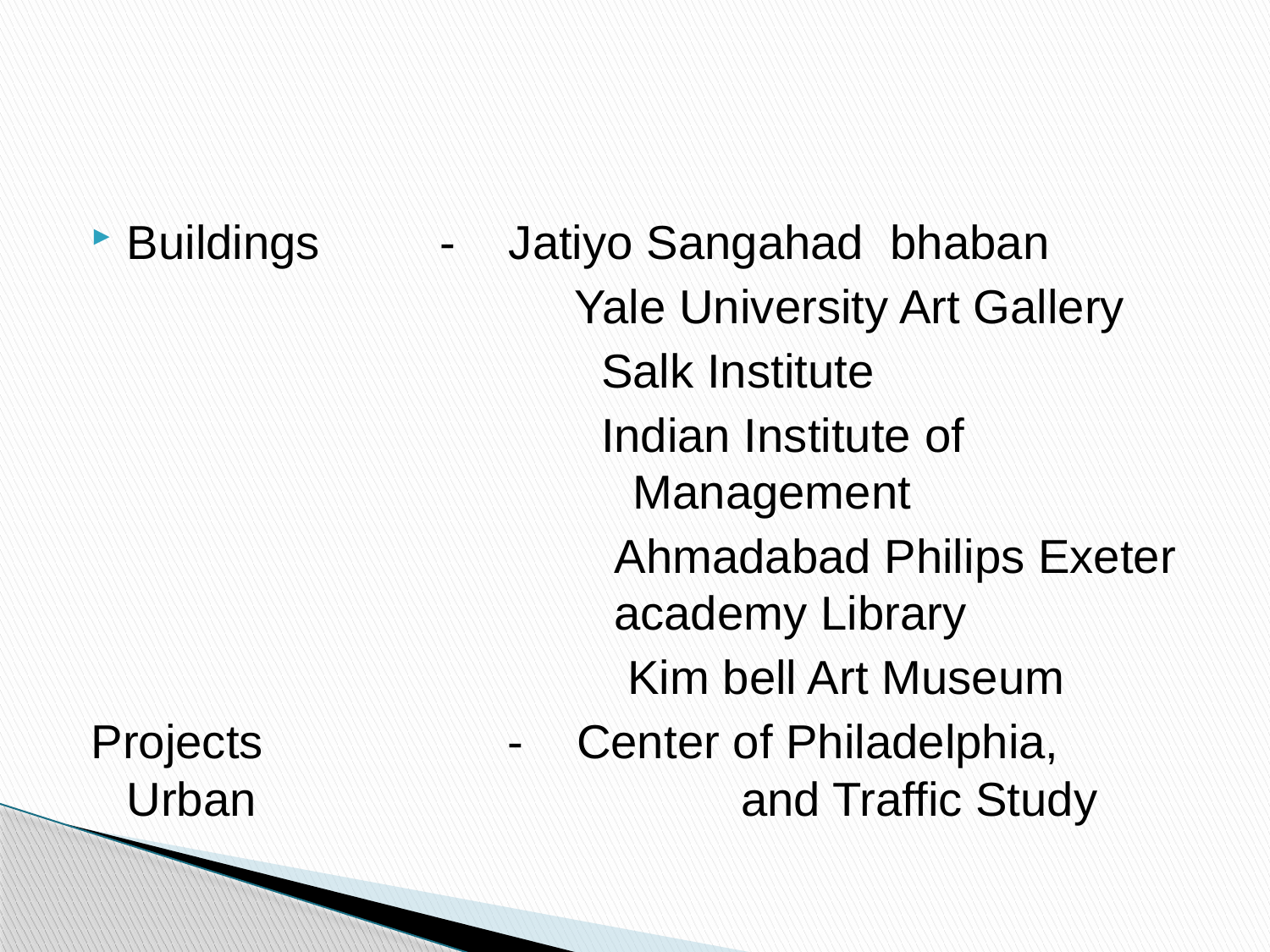

#
Buildings         -    Jatiyo Sangahad  bhaban
				     Yale University Art Gallery
				       Salk Institute
				       Indian Institute of 				                   Management
				        Ahmadabad Philips Exeter   			        academy Library
				         Kim bell Art Museum
Projects		-    Center of Philadelphia, Urban  			        and Traffic Study